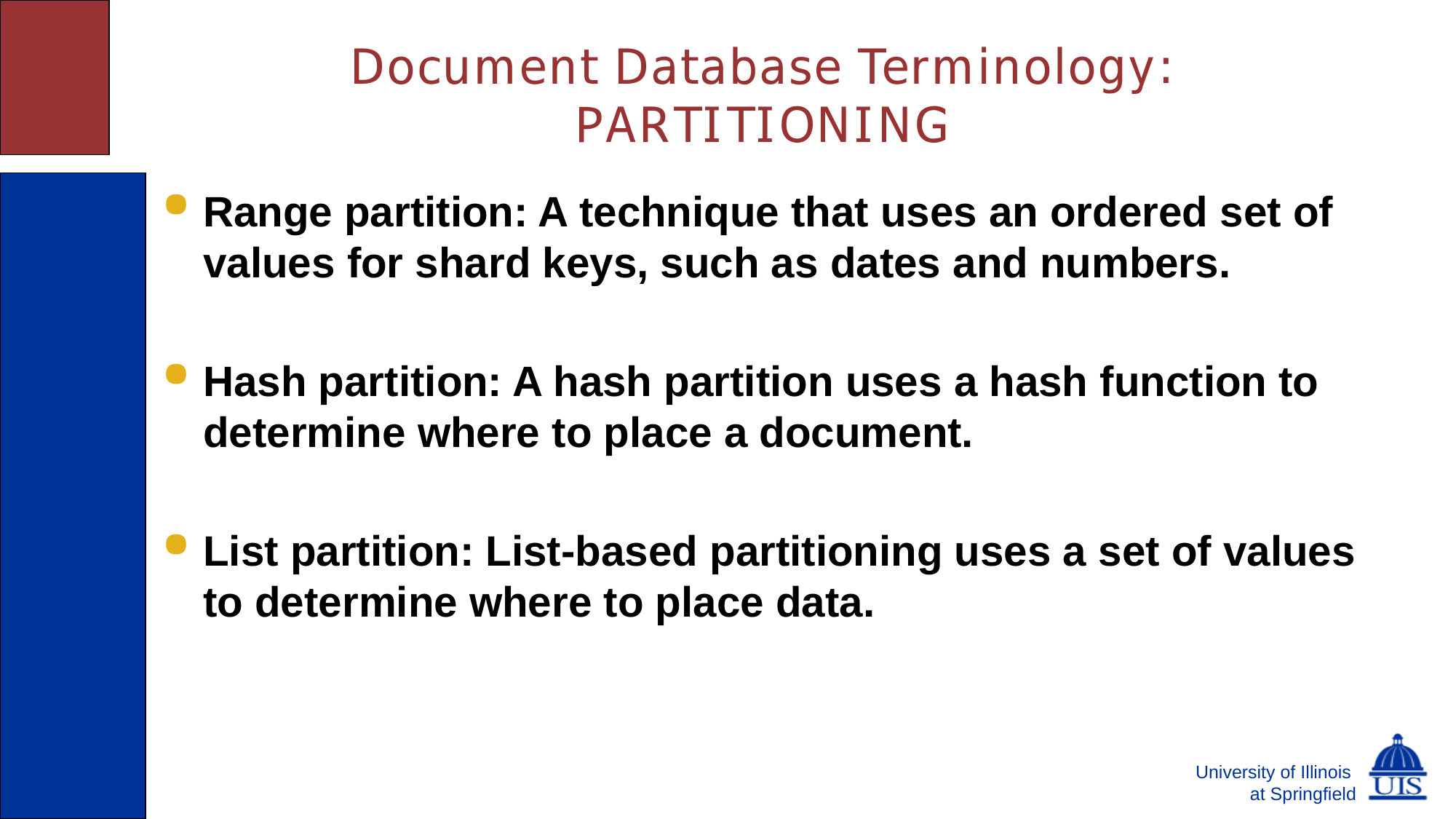

# Document Database Terminology: PARTITIONING
Range partition: A technique that uses an ordered set of values for shard keys, such as dates and numbers.

Hash partition: A hash partition uses a hash function to determine where to place a document.

List partition: List-based partitioning uses a set of values to determine where to place data.